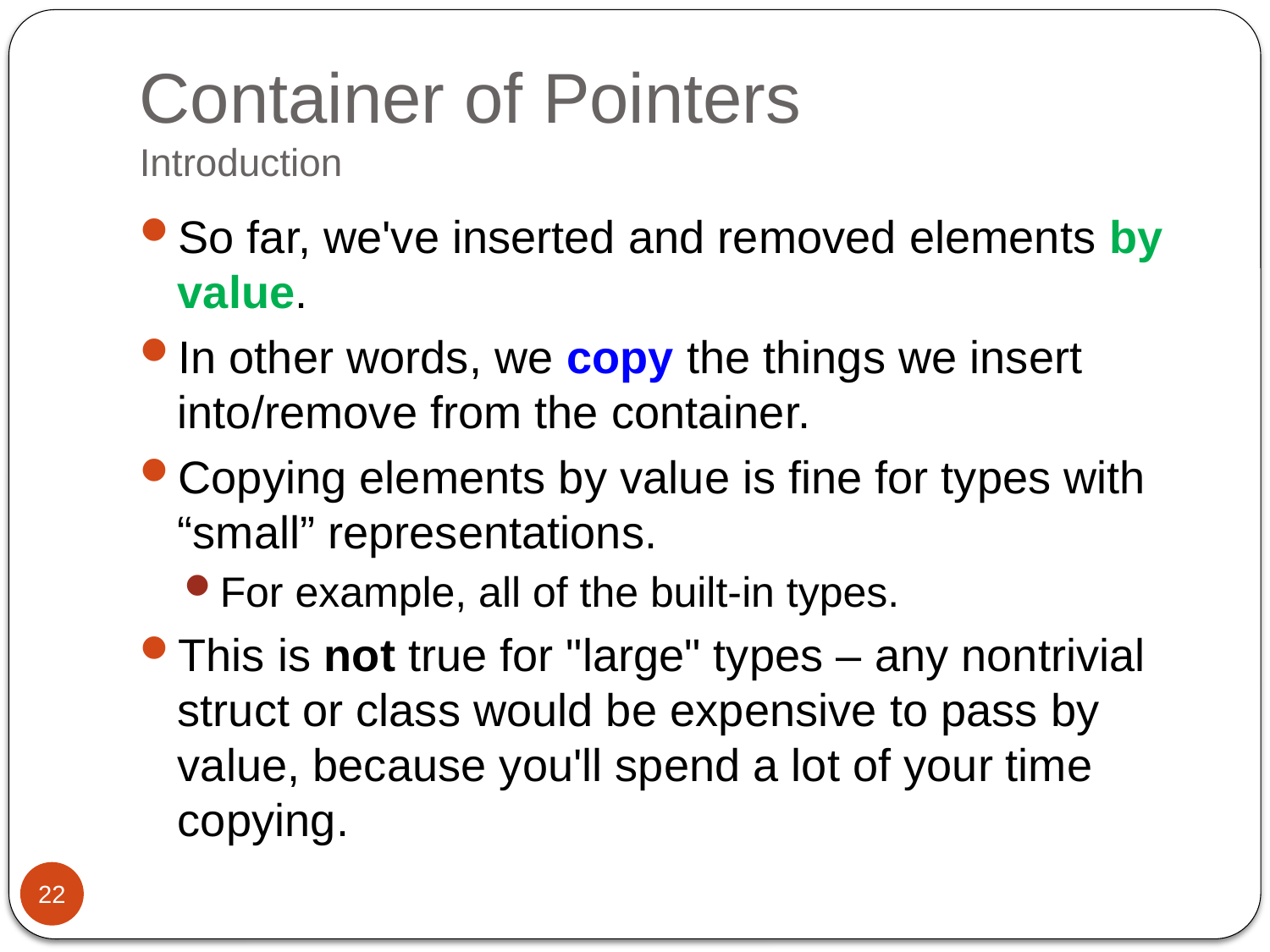

# Container of Pointers Introduction
So far, we've inserted and removed elements by value.
In other words, we copy the things we insert into/remove from the container.
Copying elements by value is fine for types with “small” representations.
For example, all of the built-in types.
This is not true for "large" types – any nontrivial struct or class would be expensive to pass by value, because you'll spend a lot of your time copying.
22